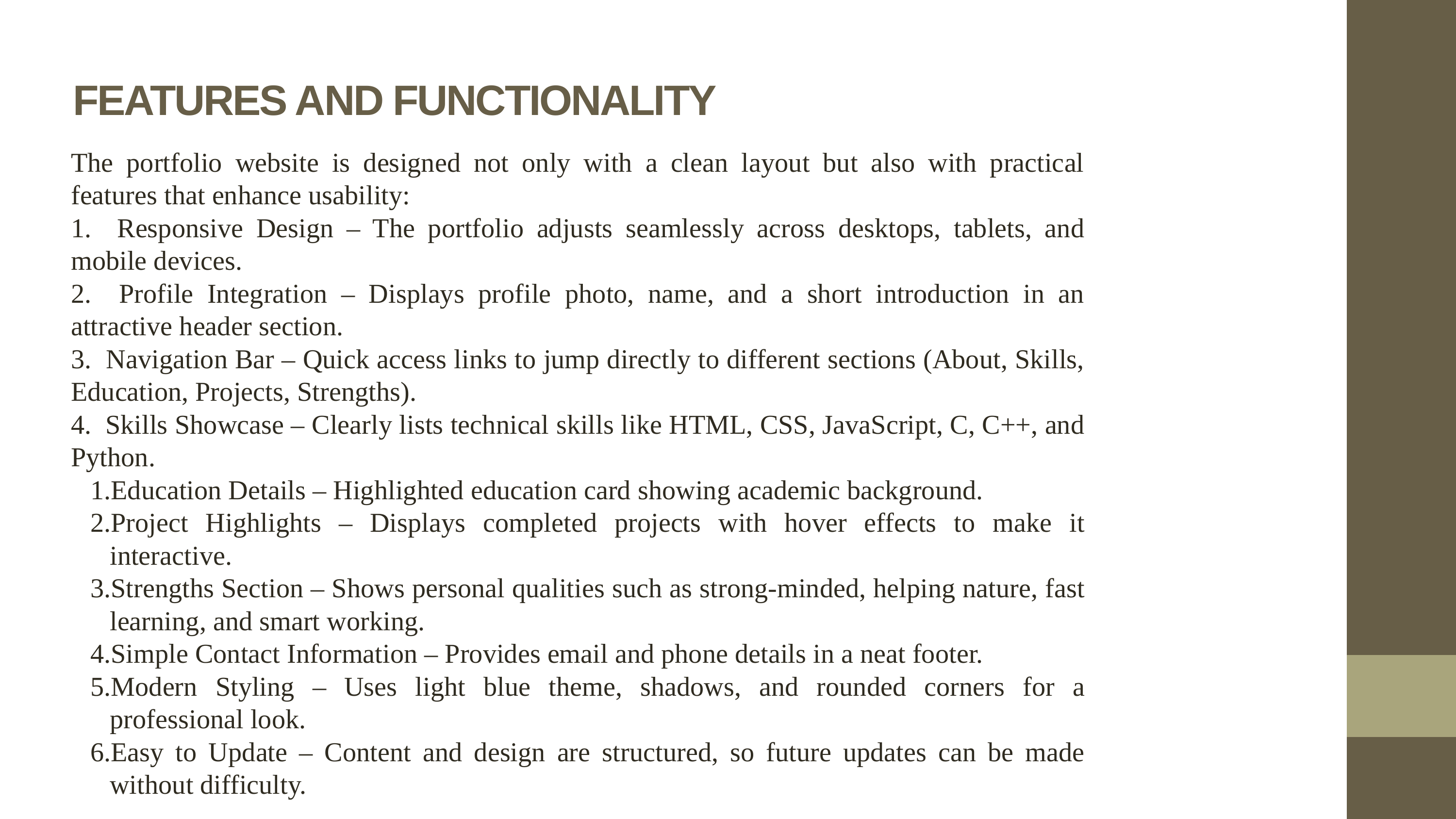

FEATURES AND FUNCTIONALITY
The portfolio website is designed not only with a clean layout but also with practical features that enhance usability:
1.  Responsive Design – The portfolio adjusts seamlessly across desktops, tablets, and mobile devices.
2.  Profile Integration – Displays profile photo, name, and a short introduction in an attractive header section.
3.  Navigation Bar – Quick access links to jump directly to different sections (About, Skills, Education, Projects, Strengths).
4.  Skills Showcase – Clearly lists technical skills like HTML, CSS, JavaScript, C, C++, and Python.
Education Details – Highlighted education card showing academic background.
Project Highlights – Displays completed projects with hover effects to make it interactive.
Strengths Section – Shows personal qualities such as strong-minded, helping nature, fast learning, and smart working.
Simple Contact Information – Provides email and phone details in a neat footer.
Modern Styling – Uses light blue theme, shadows, and rounded corners for a professional look.
Easy to Update – Content and design are structured, so future updates can be made without difficulty.